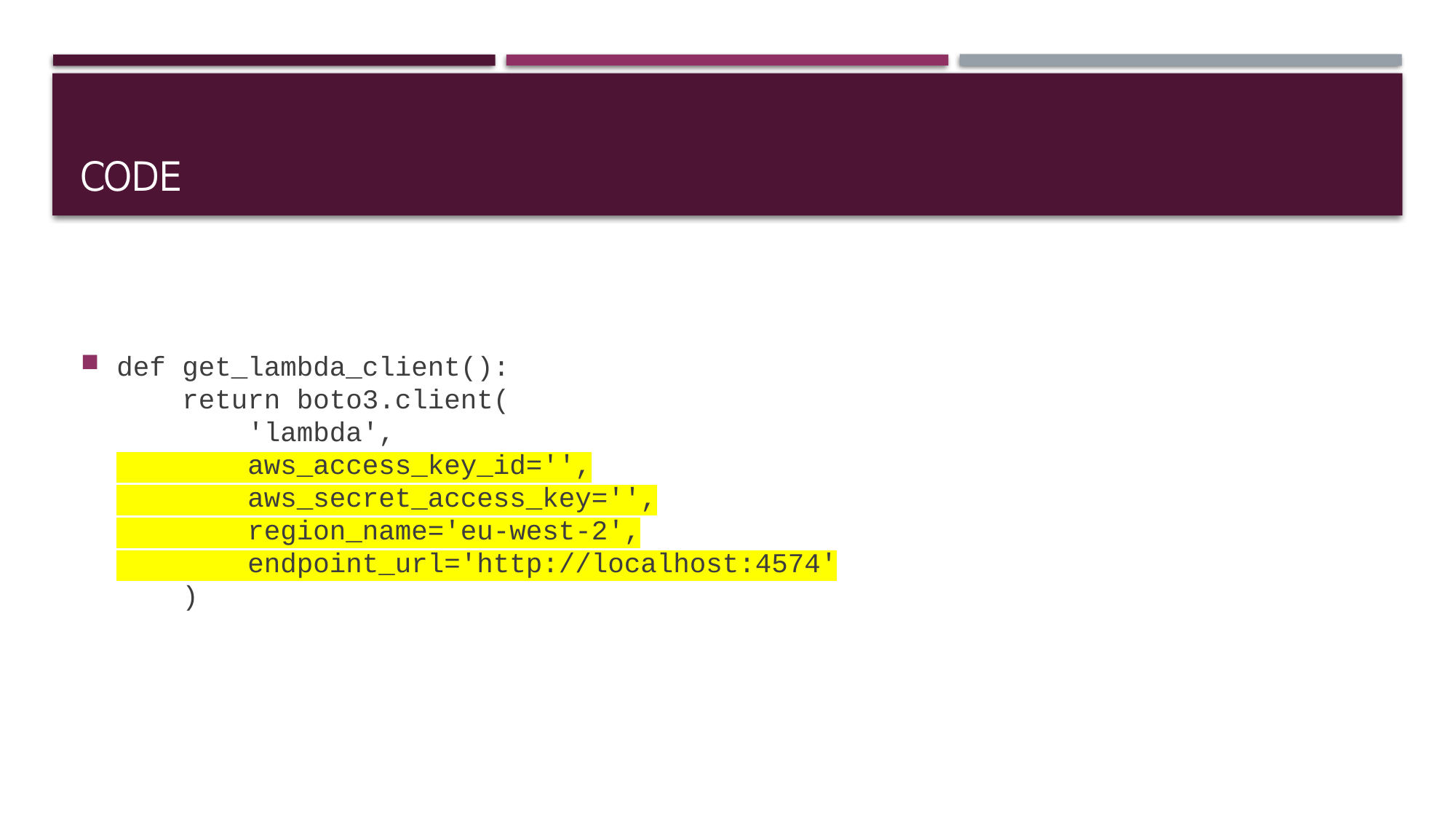

# Code
def get_lambda_client():
    return boto3.client(
        'lambda',
        aws_access_key_id='',
        aws_secret_access_key='',
        region_name='eu-west-2',
        endpoint_url='http://localhost:4574'
    )